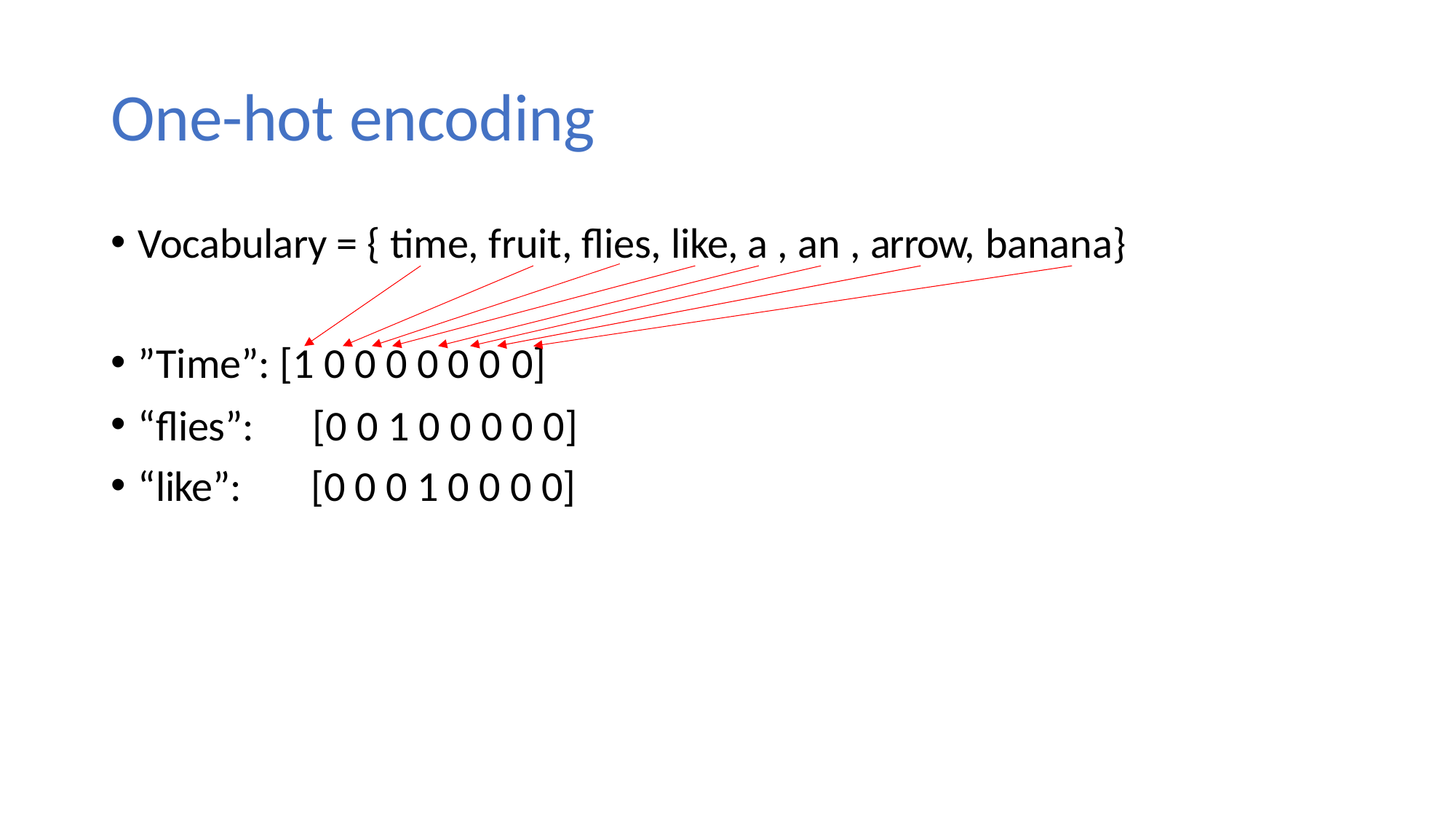

# One-hot encoding
Vocabulary = { time, fruit, flies, like, a , an , arrow, banana}

”Time”: [1 0 0 0 0 0 0 0]
“flies”:	[0 0 1 0 0 0 0 0]
“like”:	[0 0 0 1 0 0 0 0]